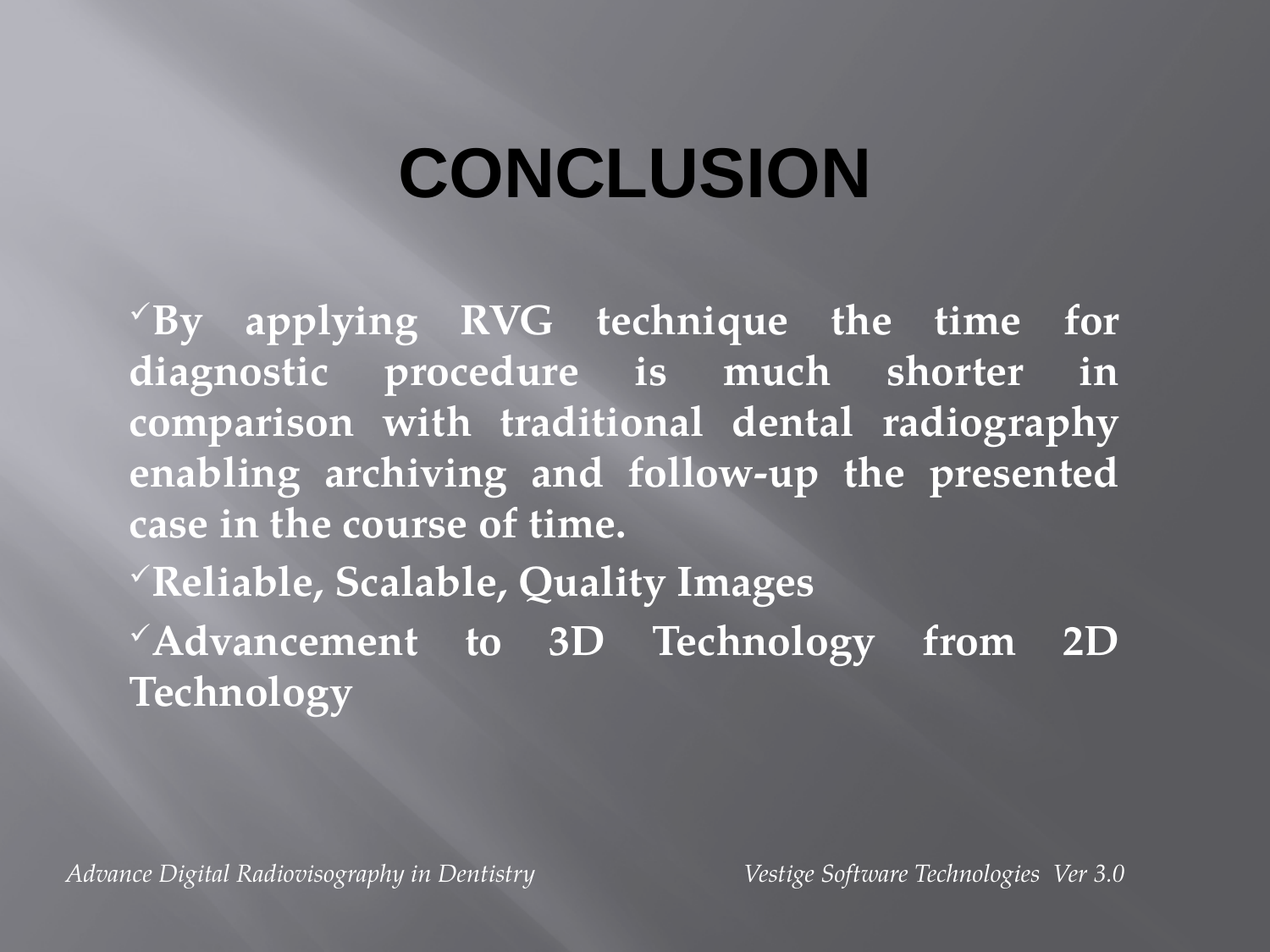

# CONCLUSION
By applying RVG technique the time for diagnostic procedure is much shorter in comparison with traditional dental radiography enabling archiving and follow-up the presented case in the course of time.
Reliable, Scalable, Quality Images
Advancement to 3D Technology from 2D Technology
Advance Digital Radiovisography in Dentistry		       Vestige Software Technologies  Ver 3.0